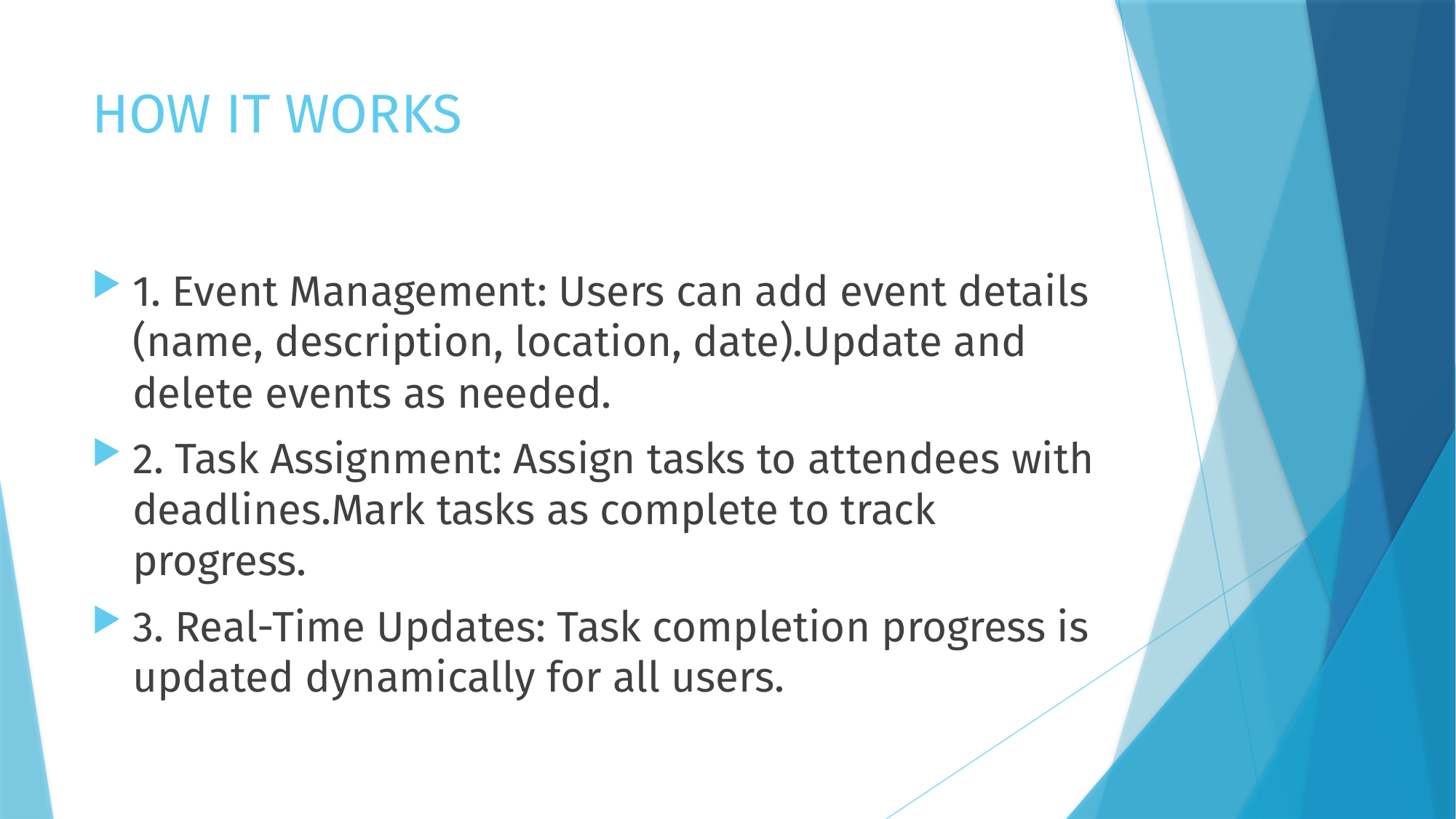

# HOW IT WORKS
1. Event Management: Users can add event details (name, description, location, date).Update and delete events as needed.
2. Task Assignment: Assign tasks to attendees with deadlines.Mark tasks as complete to track progress.
3. Real-Time Updates: Task completion progress is updated dynamically for all users.